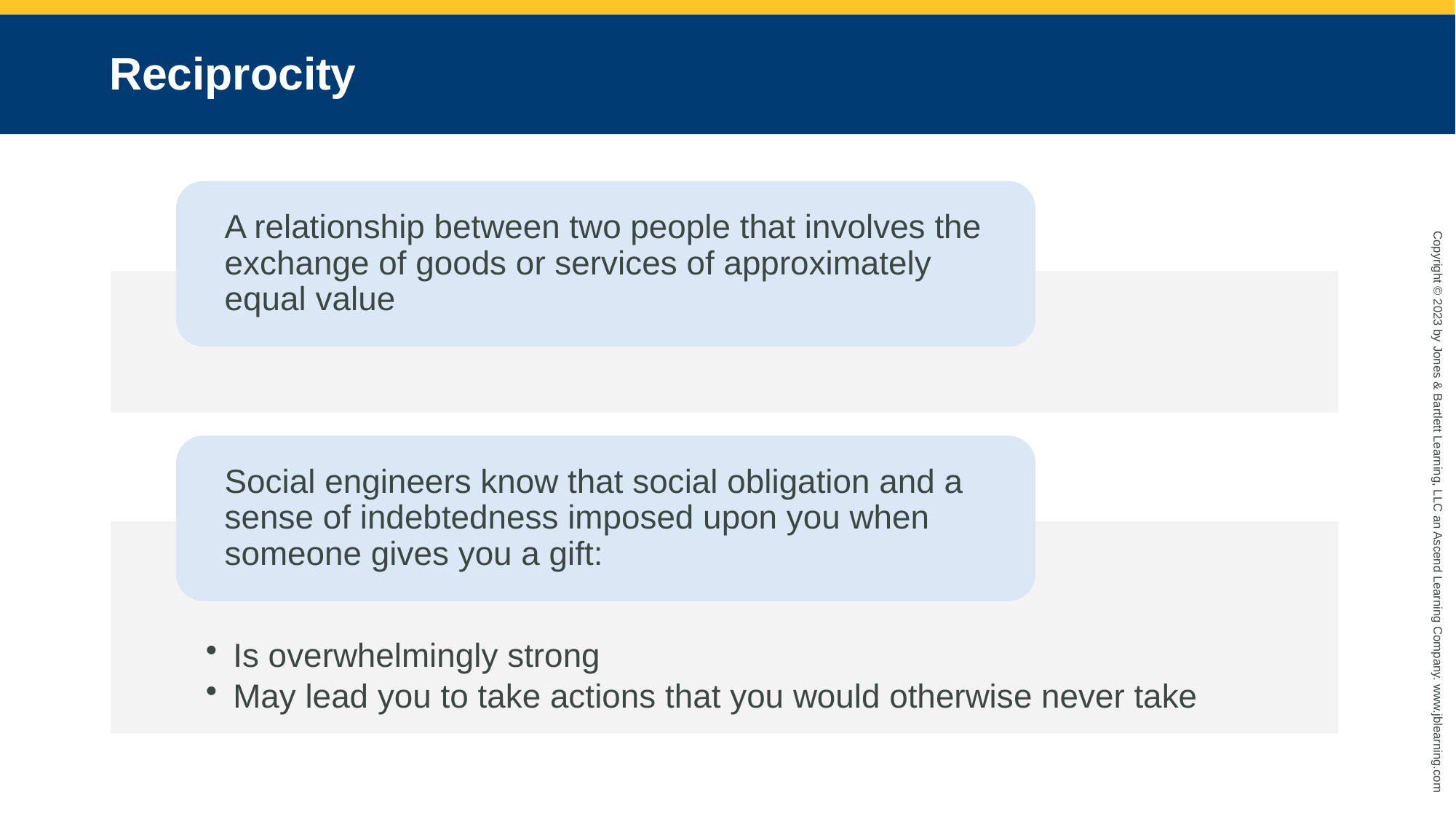

# Reciprocity
A relationship between two people that involves the exchange of goods or services of approximately equal value
Is overwhelmingly strong
May lead you to take actions that you would otherwise never take
Social engineers know that social obligation and a sense of indebtedness imposed upon you when someone gives you a gift: